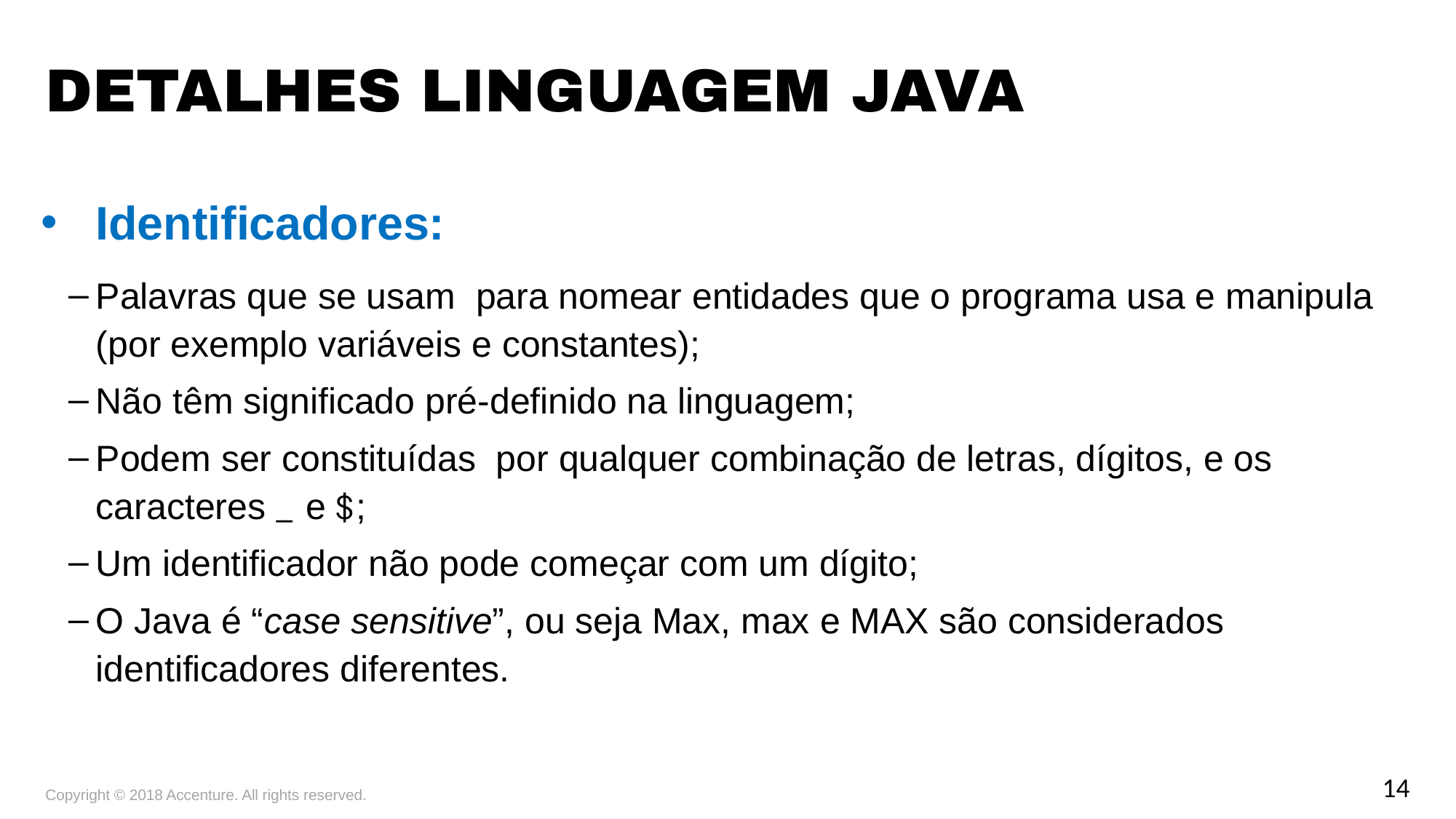

# Detalhes Linguagem java
Identificadores:
Palavras que se usam  para nomear entidades que o programa usa e manipula (por exemplo variáveis e constantes);
Não têm significado pré-definido na linguagem;
Podem ser constituídas  por qualquer combinação de letras, dígitos, e os caracteres _ e $;
Um identificador não pode começar com um dígito;
O Java é “case sensitive”, ou seja Max, max e MAX são considerados identificadores diferentes.

Copyright © 2018 Accenture. All rights reserved.
14